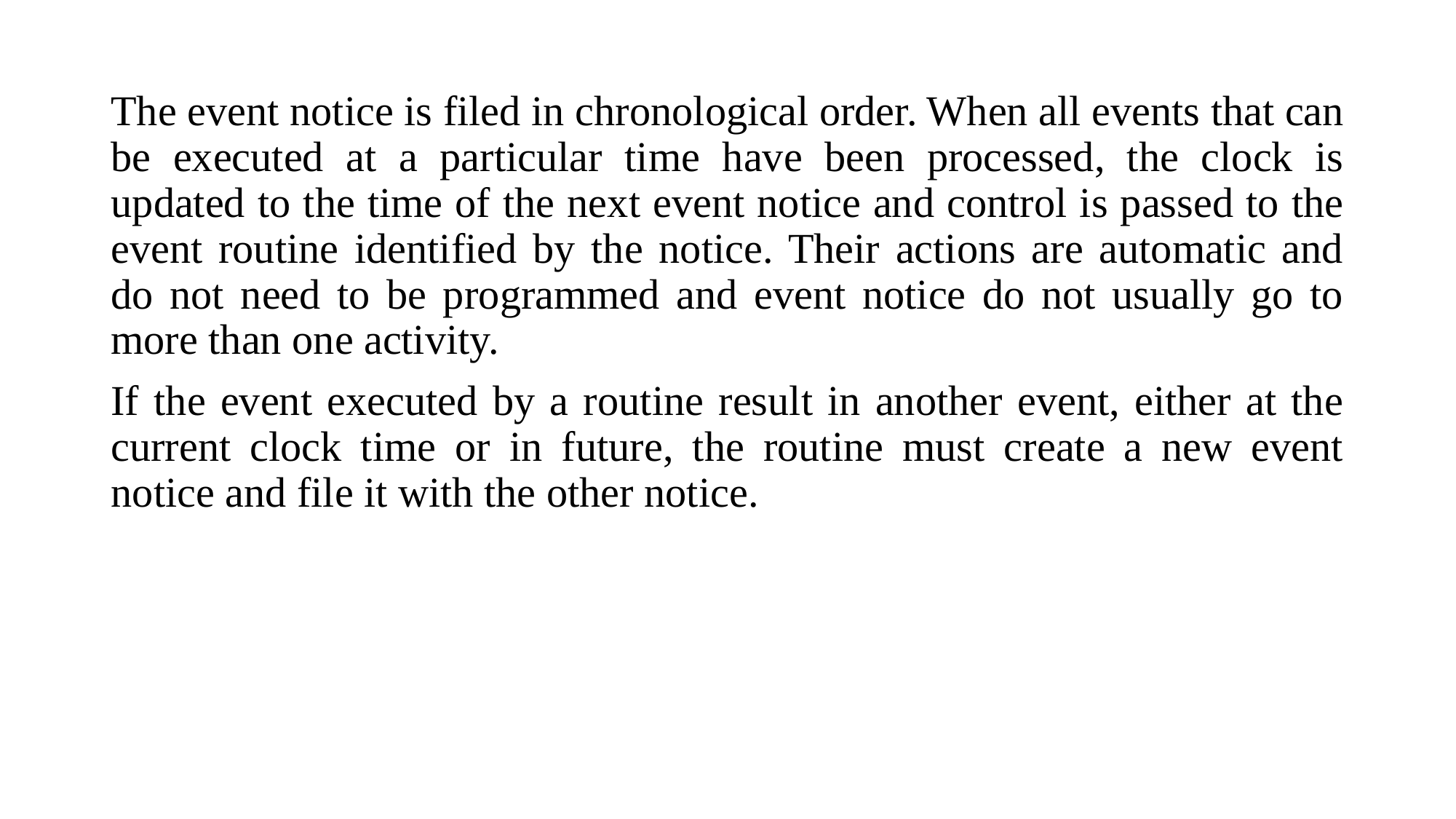

The event notice is filed in chronological order. When all events that can be executed at a particular time have been processed, the clock is updated to the time of the next event notice and control is passed to the event routine identified by the notice. Their actions are automatic and do not need to be programmed and event notice do not usually go to more than one activity.
If the event executed by a routine result in another event, either at the current clock time or in future, the routine must create a new event notice and file it with the other notice.